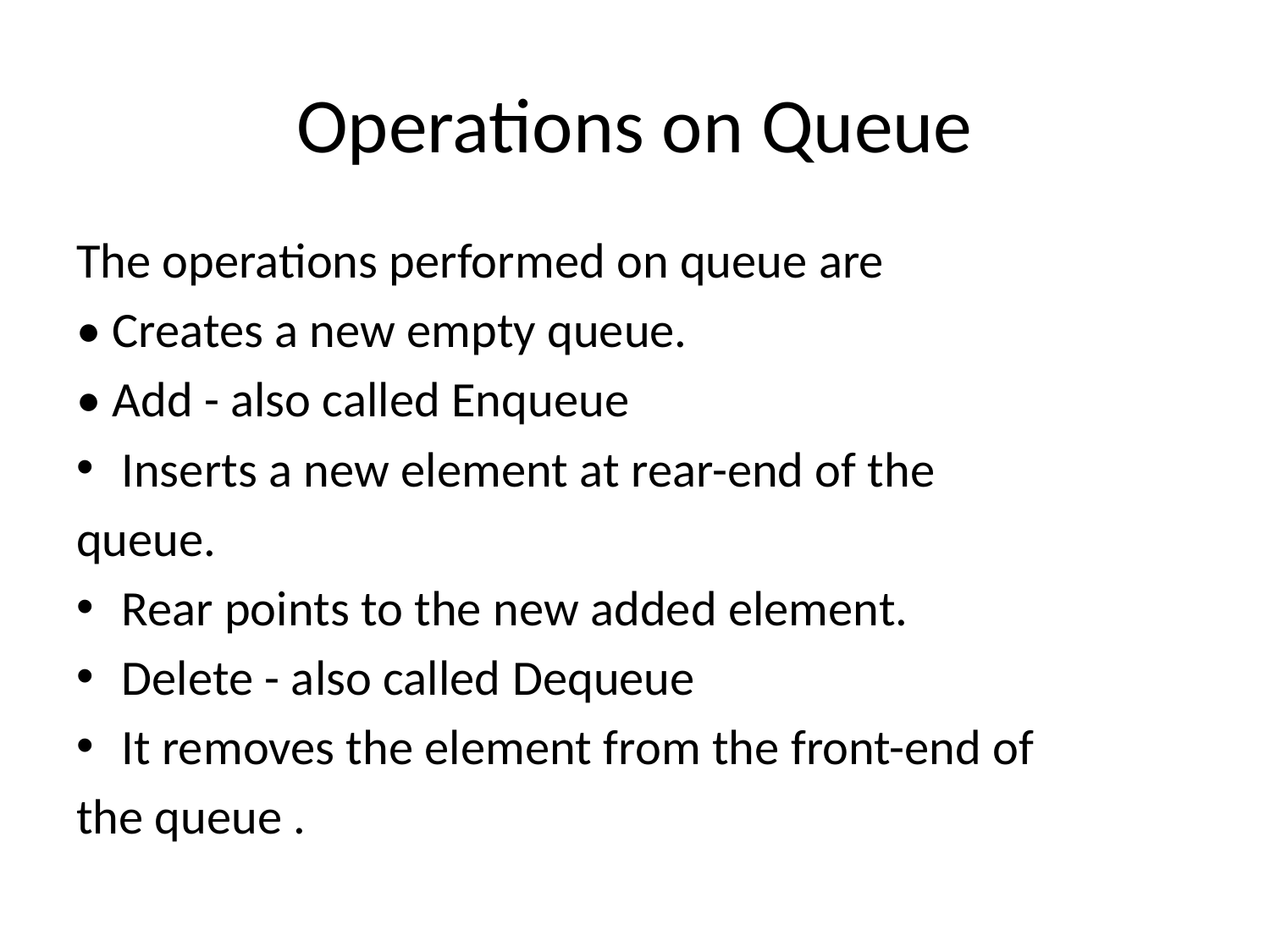

# Operations on Queue
The operations performed on queue are
• Creates a new empty queue.
• Add - also called Enqueue
Inserts a new element at rear-end of the
queue.
Rear points to the new added element.
Delete - also called Dequeue
It removes the element from the front-end of
the queue .